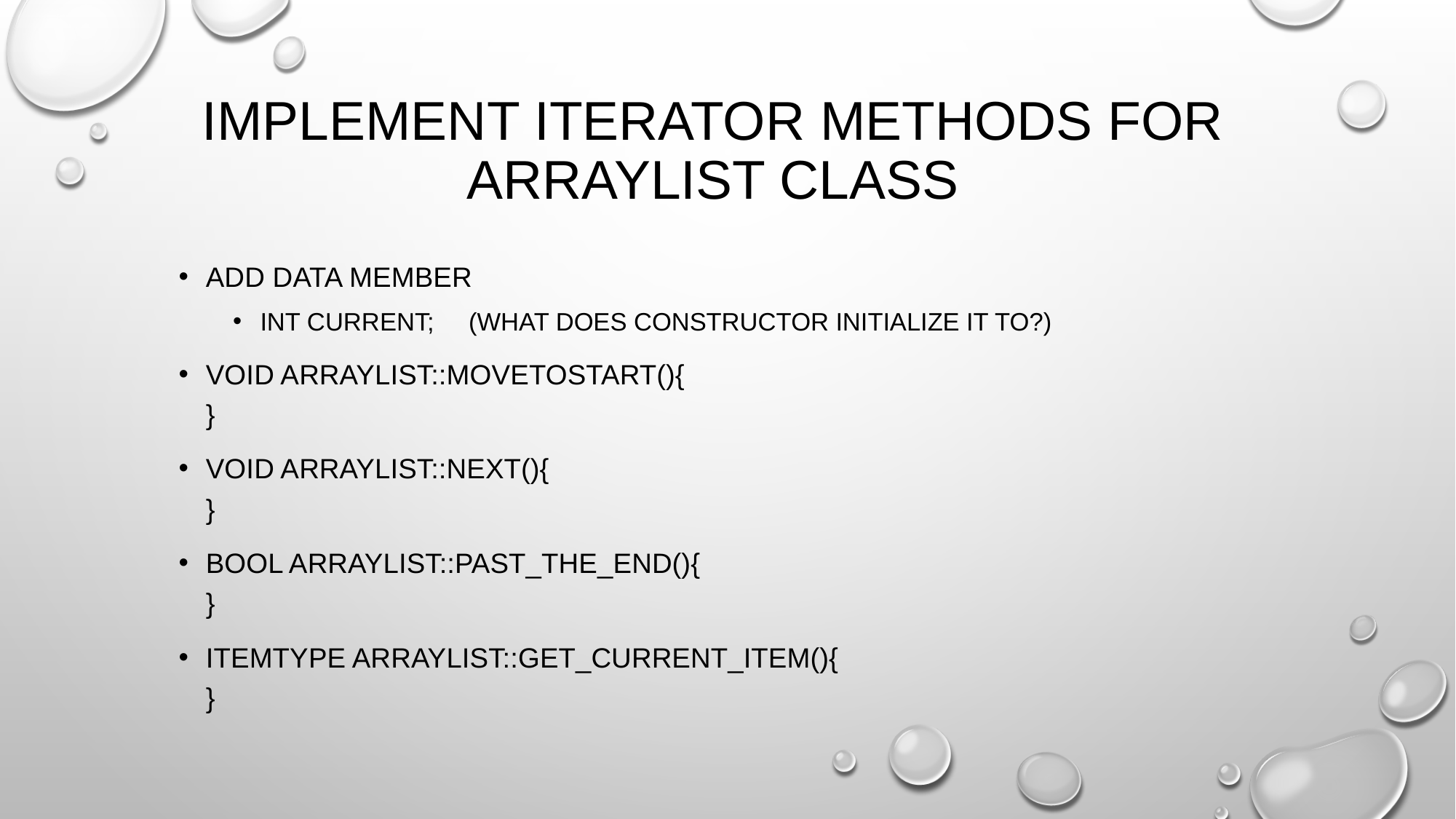

# Implement iterator methods for arraylist class
Add data member
int current;     (what does constructor initialize it to?)
Void arraylist::movetostart(){
}
Void arraylist::next(){
}
Bool arraylist::past_the_end(){
}
Itemtype arraylist::get_current_item(){
}